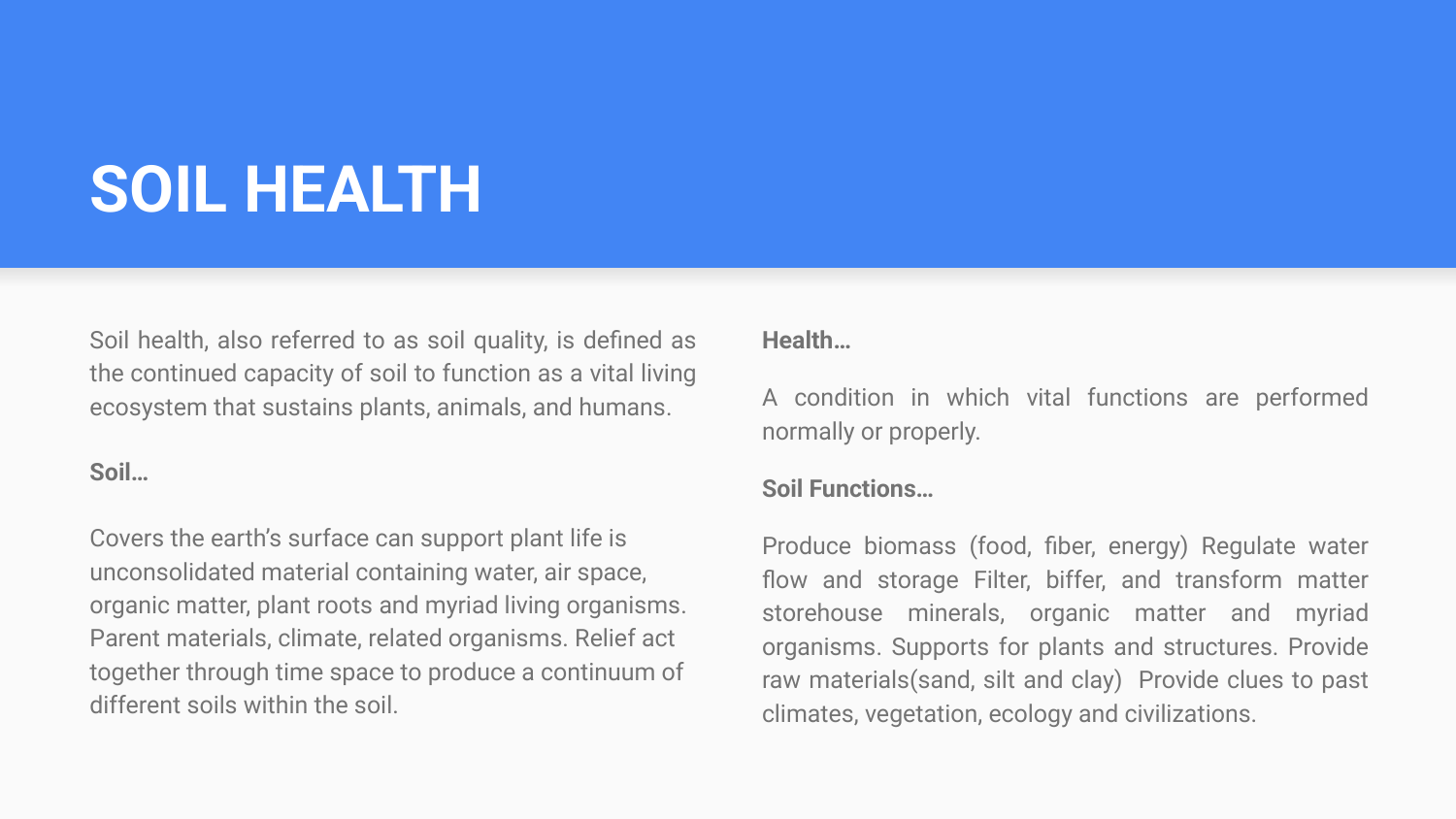

# SOIL HEALTH
Soil health, also referred to as soil quality, is defined as the continued capacity of soil to function as a vital living ecosystem that sustains plants, animals, and humans.
Soil…
Covers the earth’s surface can support plant life is unconsolidated material containing water, air space, organic matter, plant roots and myriad living organisms.  Parent materials, climate, related organisms. Relief act together through time space to produce a continuum of different soils within the soil.

Health…
A condition in which vital functions are performed normally or properly.
Soil Functions…
Produce biomass (food, fiber, energy) Regulate water flow and storage Filter, biffer, and transform matter storehouse minerals, organic matter and myriad organisms. Supports for plants and structures. Provide raw materials(sand, silt and clay)  Provide clues to past climates, vegetation, ecology and civilizations.